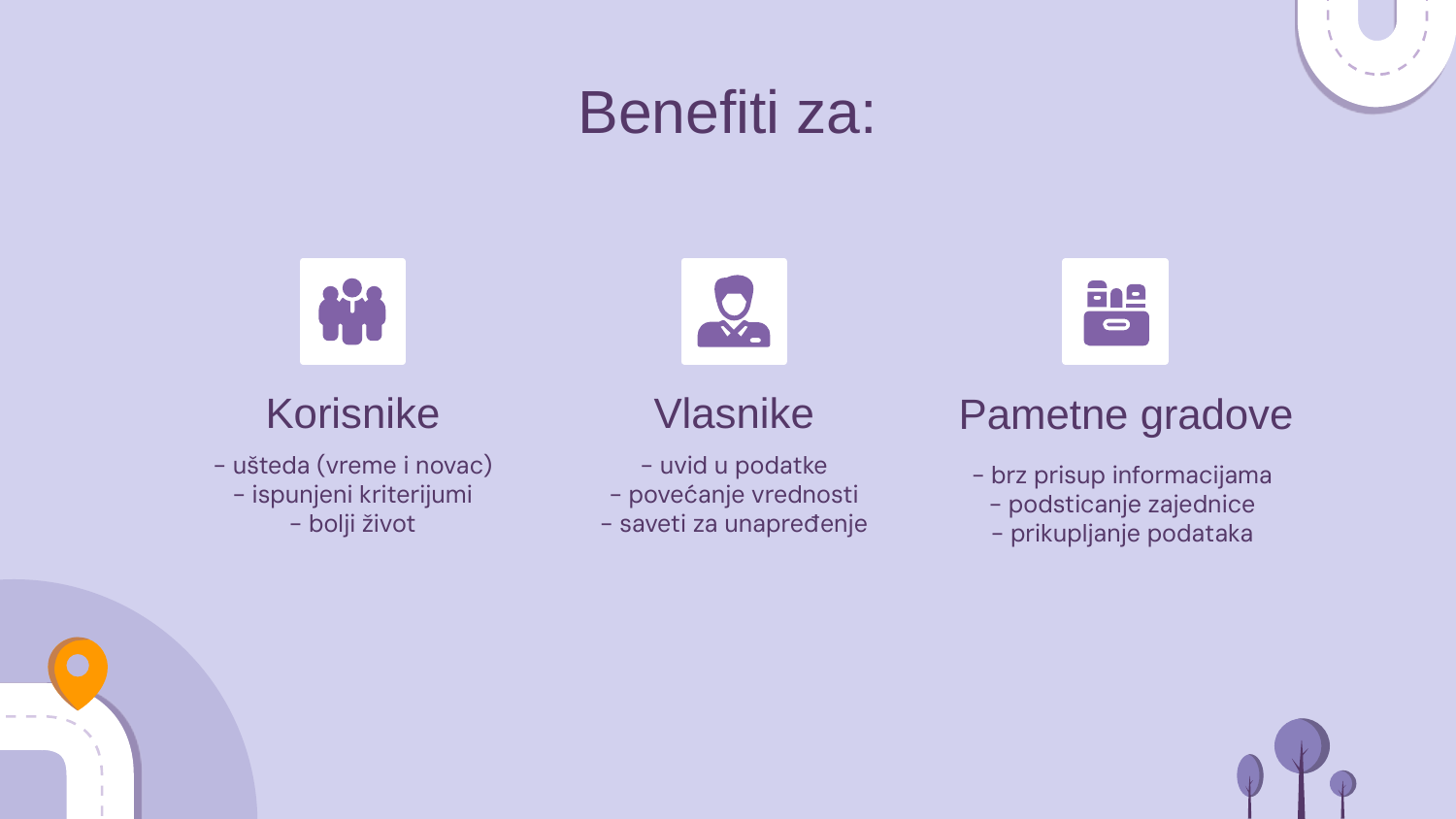

# Benefiti za:

Korisnike
Vlasnike
Pametne gradove
- ušteda (vreme i novac)
- ispunjeni kriterijumi
- bolji život
- uvid u podatke
- povećanje vrednosti
- saveti za unapređenje
- brz prisup informacijama
- podsticanje zajednice
- prikupljanje podataka